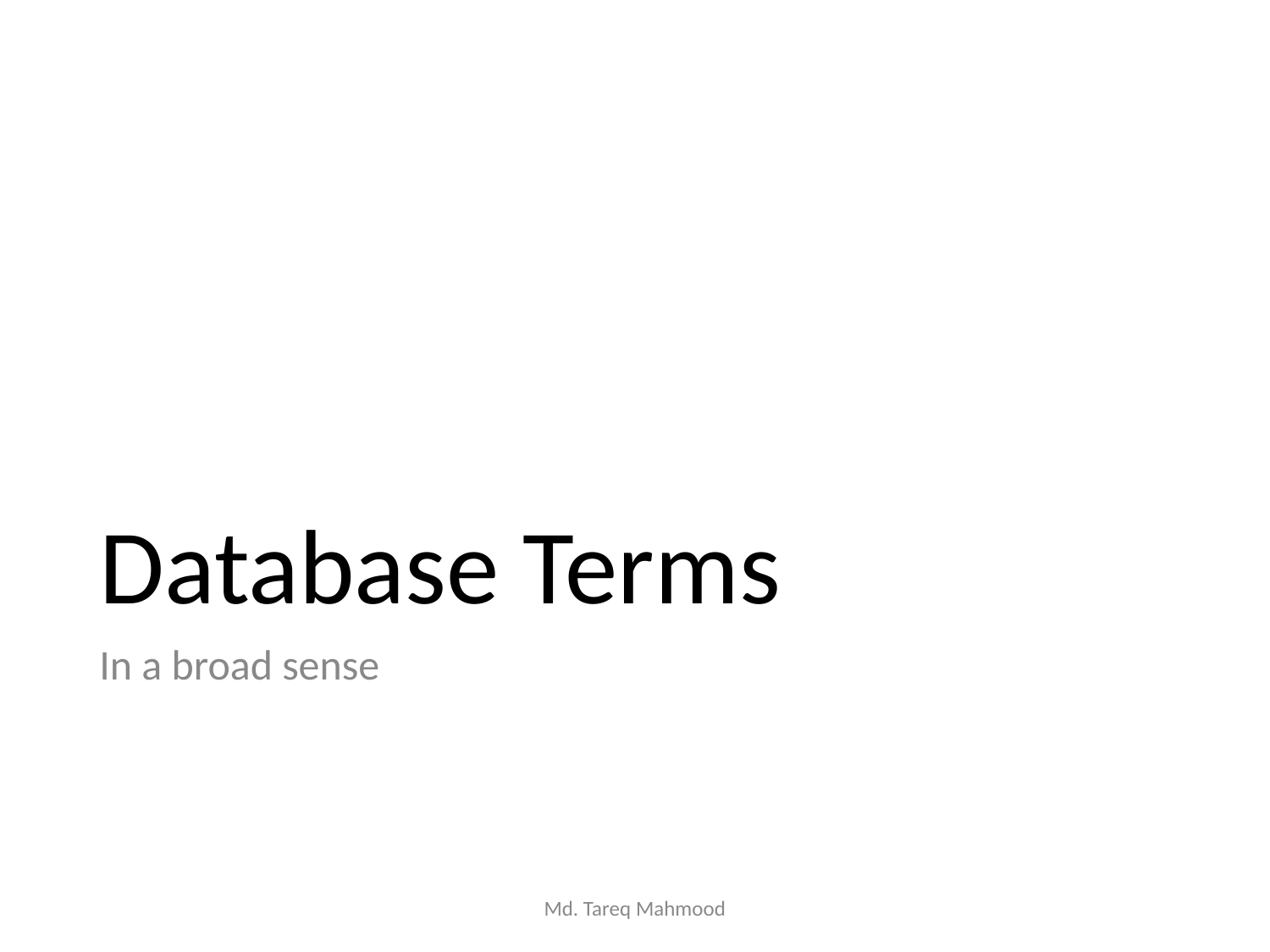

# Database Terms
In a broad sense
Md. Tareq Mahmood